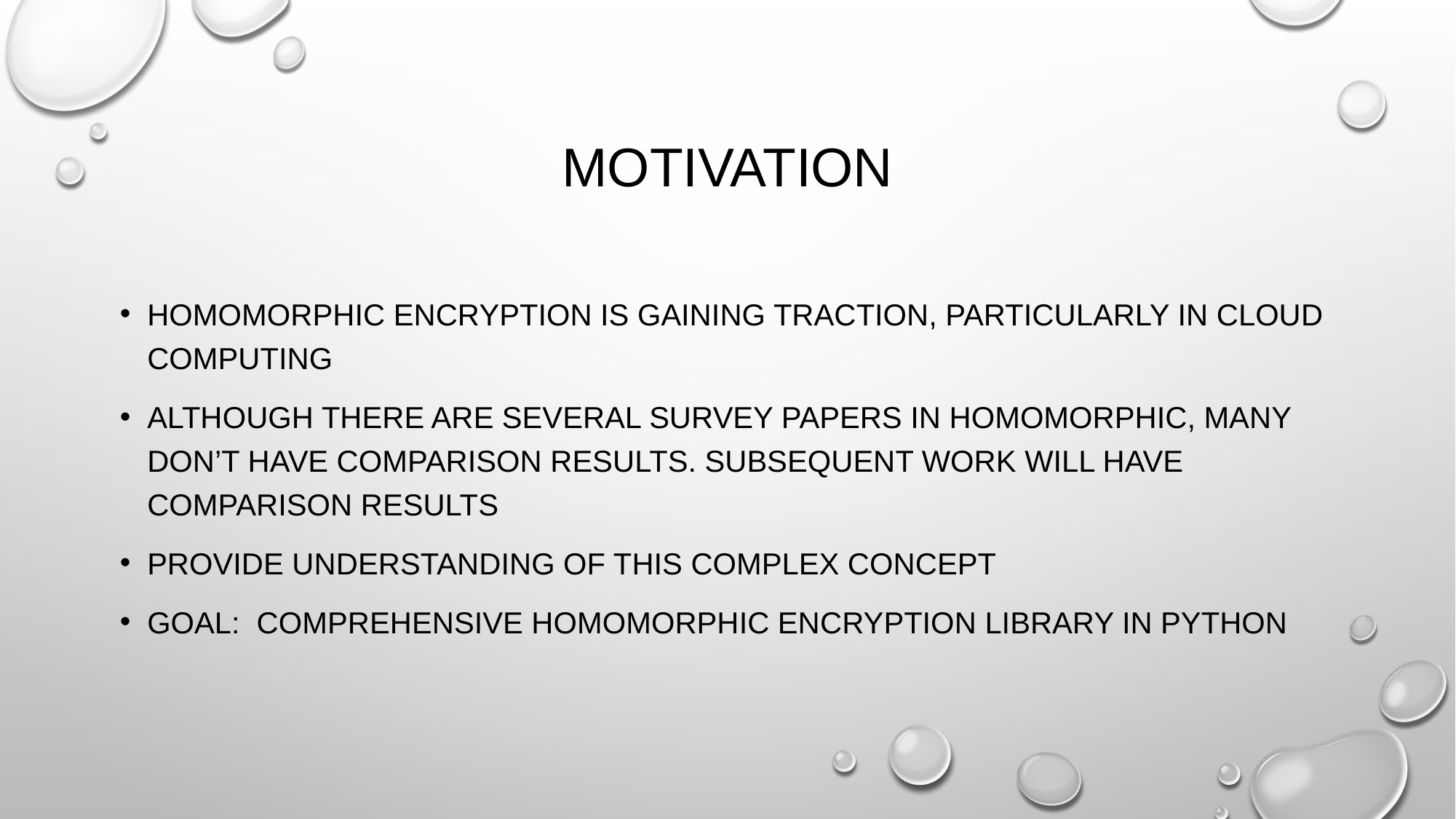

# Motivation
Homomorphic encryption is gaining traction, particularly in cloud computing
Although there are several survey papers in homomorphic, many don’t have comparison results. Subsequent work will have comparison results
Provide understanding of this complex concept
Goal:  comprehensive homomorphic encryption library in python